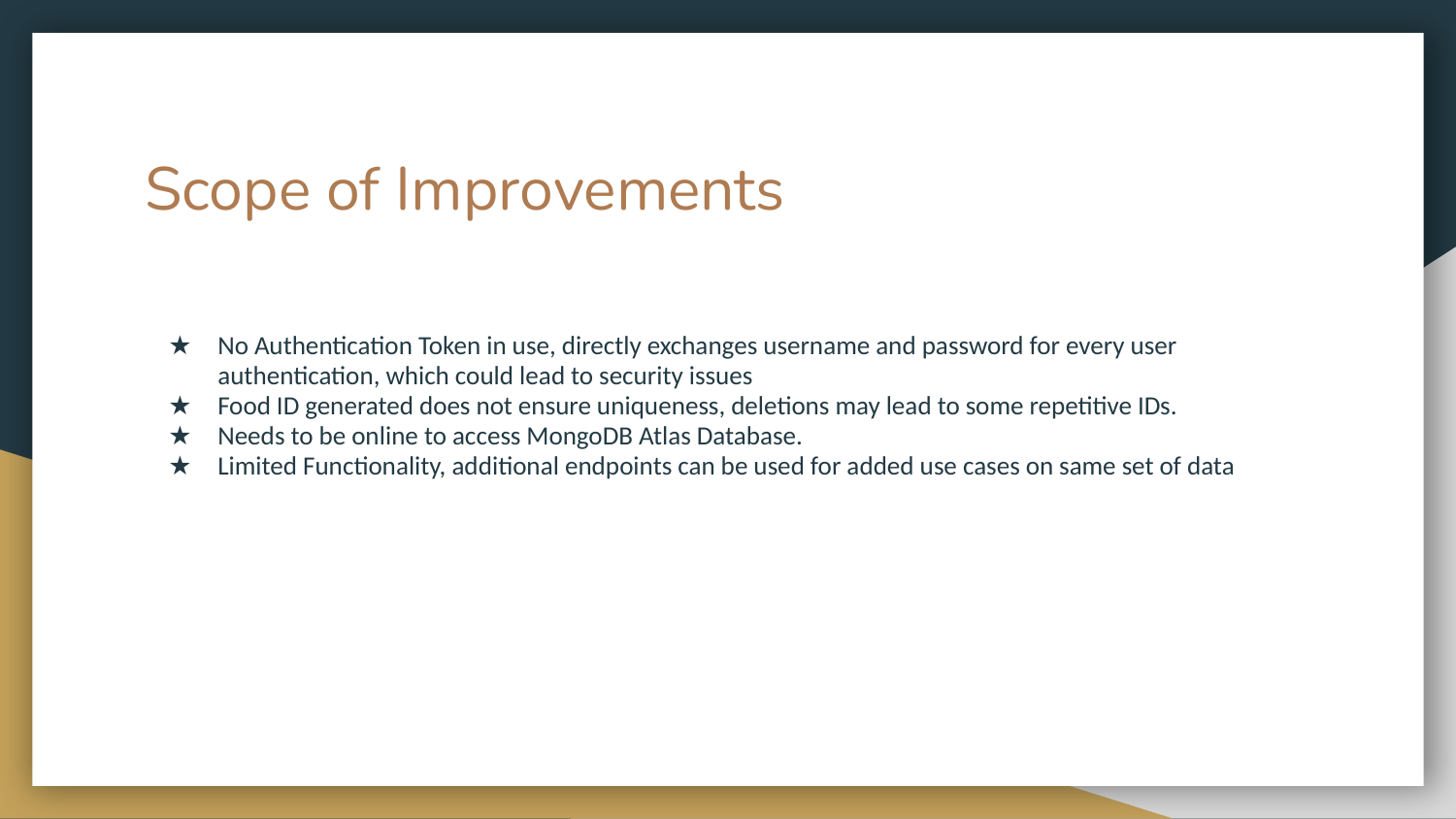

# Scope of Improvements
No Authentication Token in use, directly exchanges username and password for every user authentication, which could lead to security issues
Food ID generated does not ensure uniqueness, deletions may lead to some repetitive IDs.
Needs to be online to access MongoDB Atlas Database.
Limited Functionality, additional endpoints can be used for added use cases on same set of data